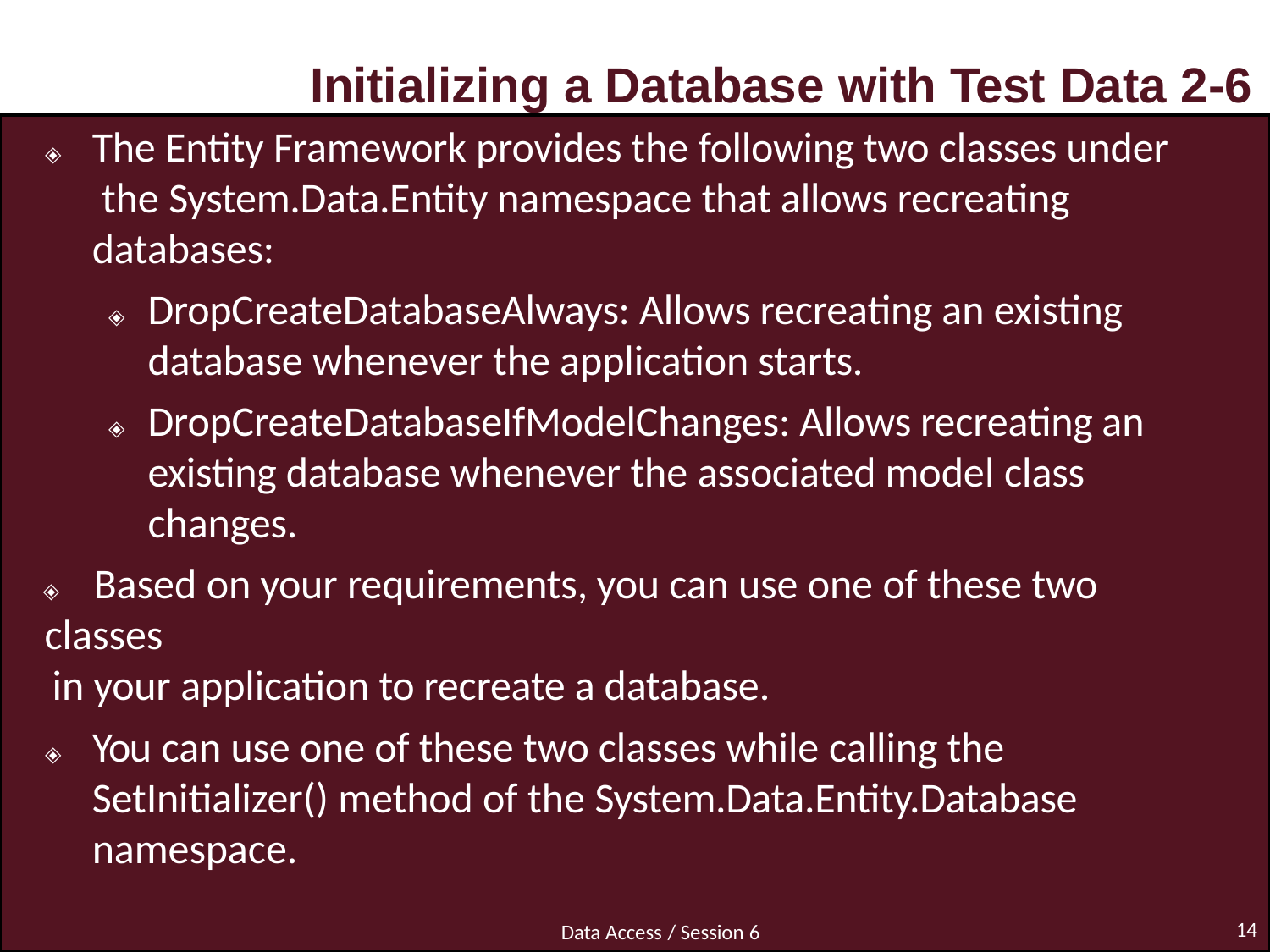

# Initializing a Database with Test Data 2-6
🞛	The Entity Framework provides the following two classes under  the System.Data.Entity namespace that allows recreating  databases:
🞛	DropCreateDatabaseAlways: Allows recreating an existing  database whenever the application starts.
🞛	DropCreateDatabaseIfModelChanges: Allows recreating an  existing database whenever the associated model class  changes.
🞛	Based on your requirements, you can use one of these two classes
in your application to recreate a database.
🞛	You can use one of these two classes while calling the  SetInitializer() method of the System.Data.Entity.Database  namespace.
14
Data Access / Session 6